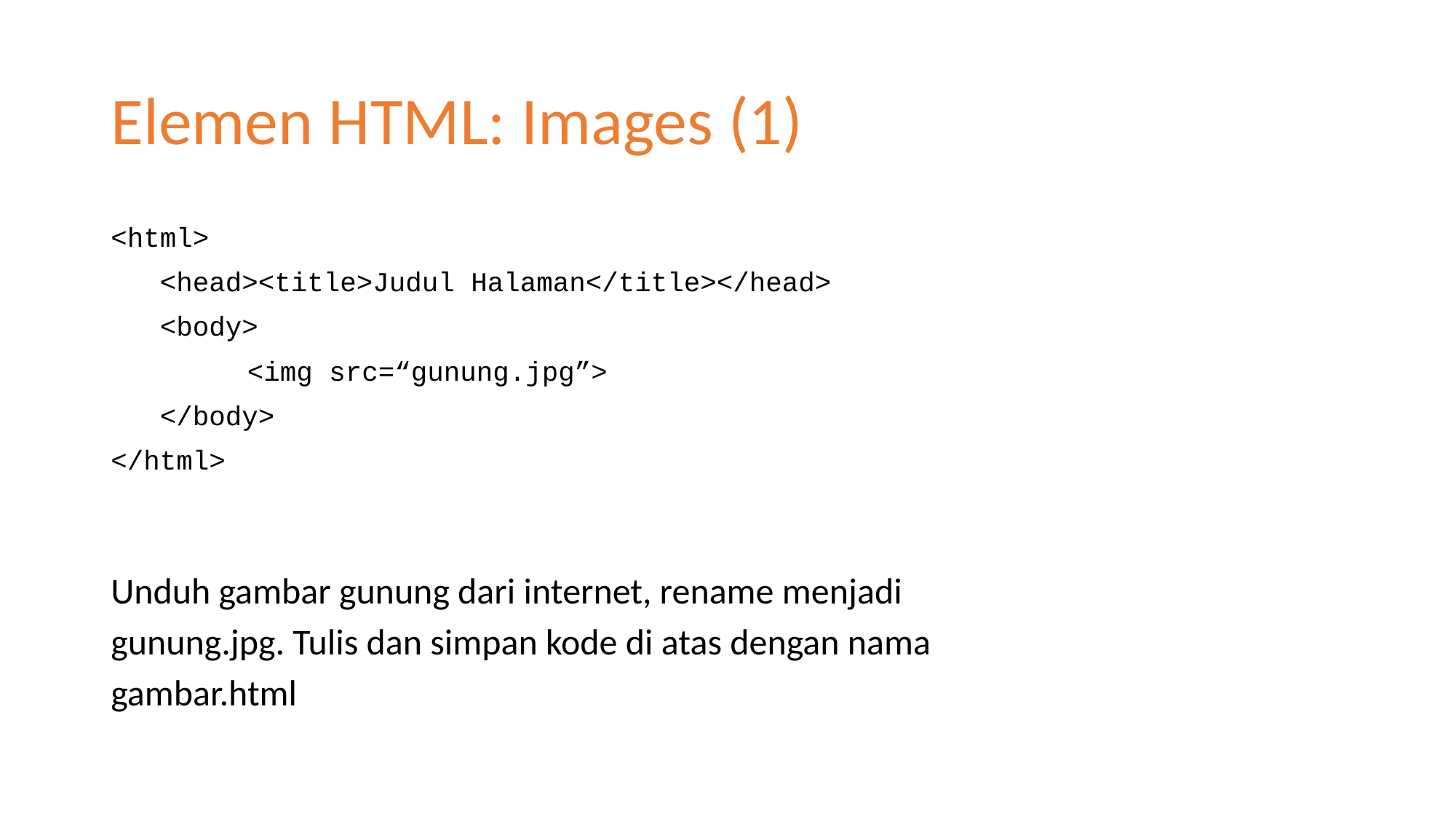

# Elemen HTML: Images (1)
<html>
   <head><title>Judul Halaman</title></head>
   <body>
		<img src=“gunung.jpg”>
   </body>
</html>

Unduh gambar gunung dari internet, rename menjadi
gunung.jpg. Tulis dan simpan kode di atas dengan nama
gambar.html